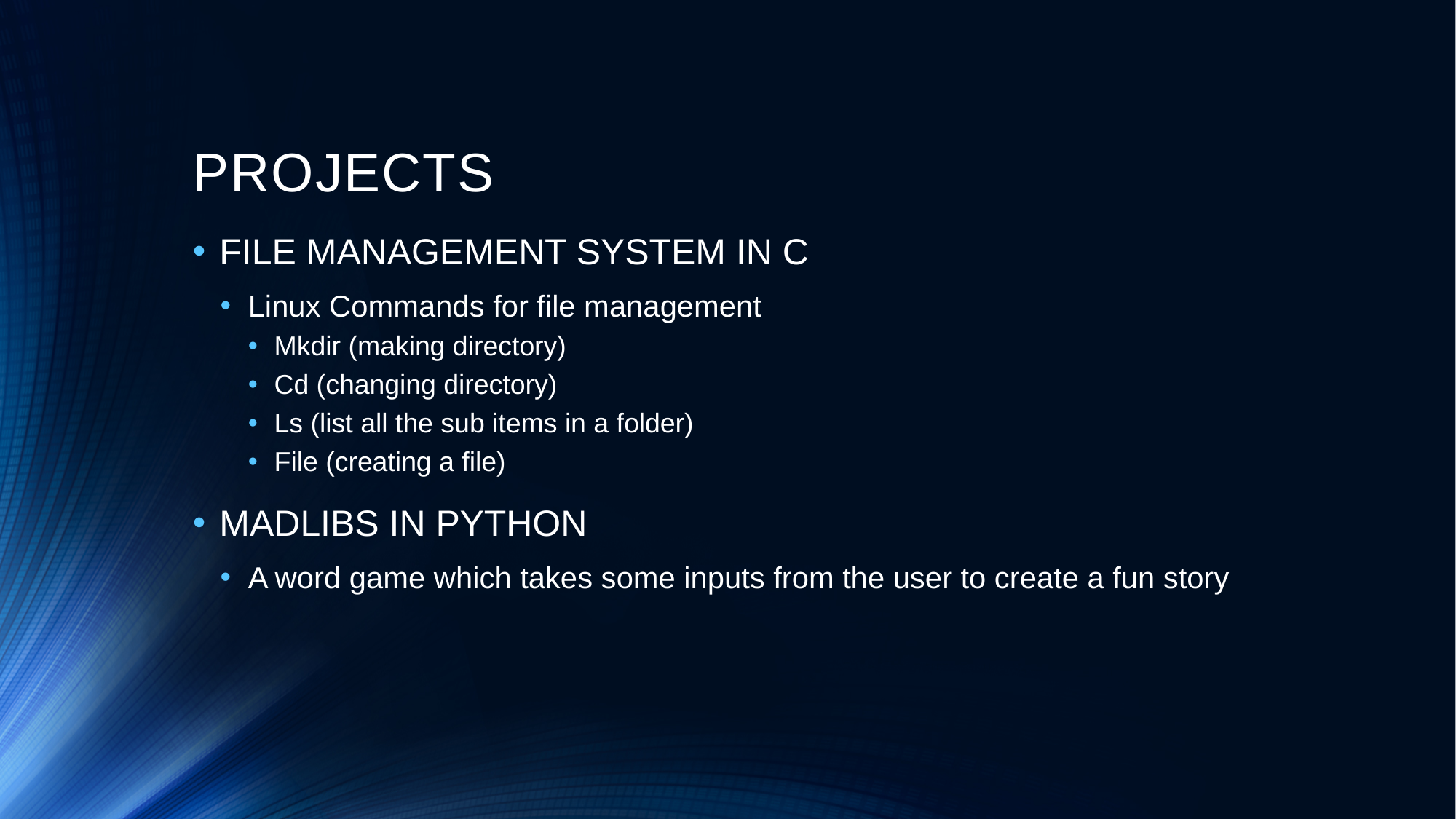

# PROJECTS
FILE MANAGEMENT SYSTEM IN C
Linux Commands for file management
Mkdir (making directory)
Cd (changing directory)
Ls (list all the sub items in a folder)
File (creating a file)
MADLIBS IN PYTHON
A word game which takes some inputs from the user to create a fun story